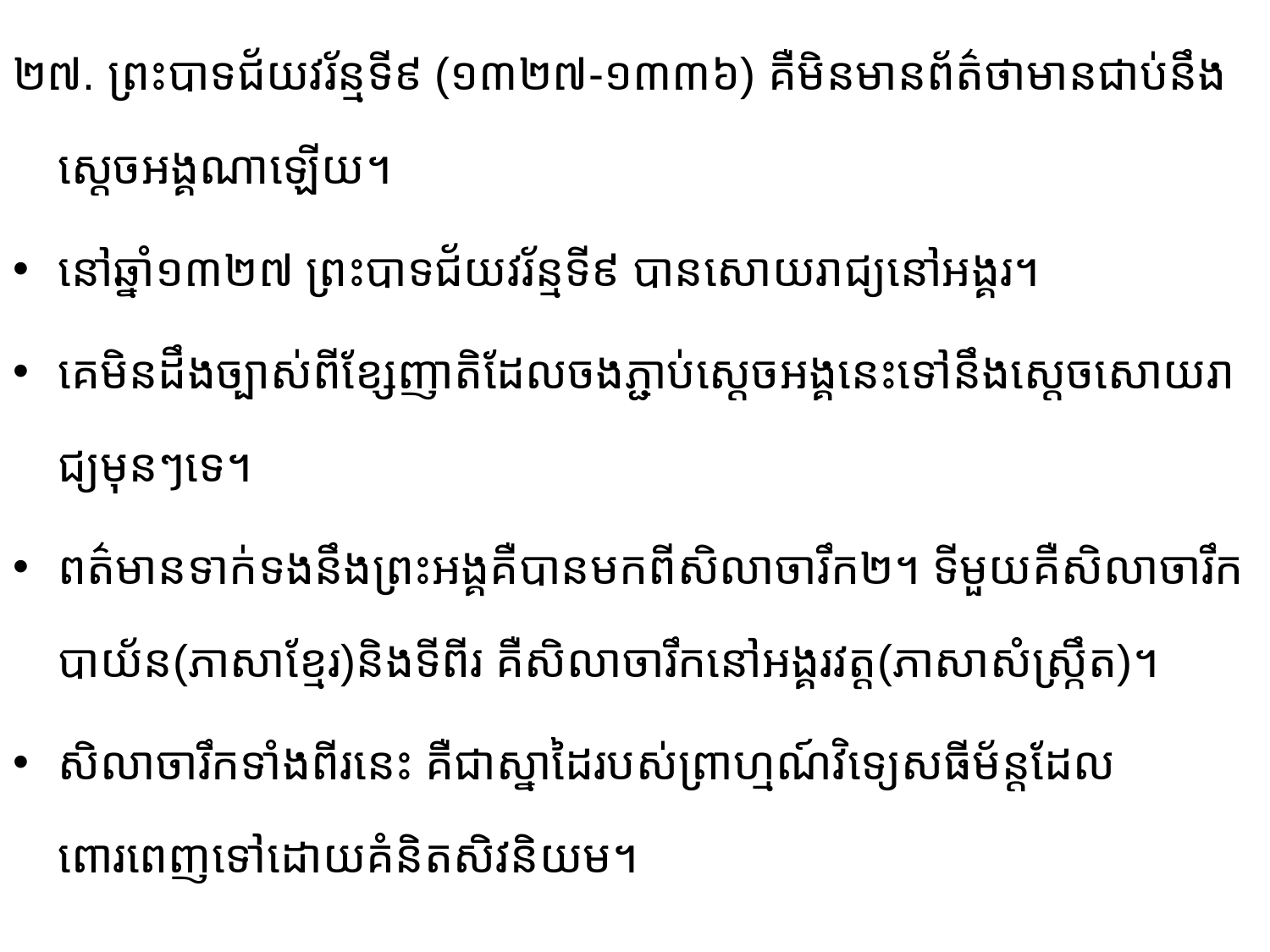

២៧. ព្រះបាទជ័យវរ័ន្មទី៩ (១៣២៧-១៣៣៦) គឺមិនមានព័ត៌ថាមានជាប់នឹង​ស្តេចអង្គ​ណា​ឡើយ​។
នៅ​ឆ្នាំ​១៣២៧ ព្រះបាទជ័យវរ័ន្មទី៩ បានសោយរាជ្យនៅអង្គរ។
គេមិនដឹងច្បាស់ពីខ្សែញាតិដែល​ចង​ភ្ជាប់​ស្ដេចអង្គនេះ​ទៅនឹងស្ដេចសោយរាជ្យមុនៗទេ។
ពត៌មានទាក់ទងនឹងព្រះអង្គគឺបានមកពីសិលាចារឹក២។ ទីមួយគឺ​សិលាចារឹក​បាយ័ន​(ភាសាខ្មែរ)និងទីពីរ គឺសិលាចារឹកនៅអង្គរវត្ត(ភាសាសំស្រ្កឹត)។
សិលាចារឹកទាំងពីរនេះ គឺជាស្នាដៃរបស់​ព្រាហ្មណ៍​វិទ្យេសធីម័ន្តដែលពោរពេញទៅដោយគំនិតសិវនិយម។